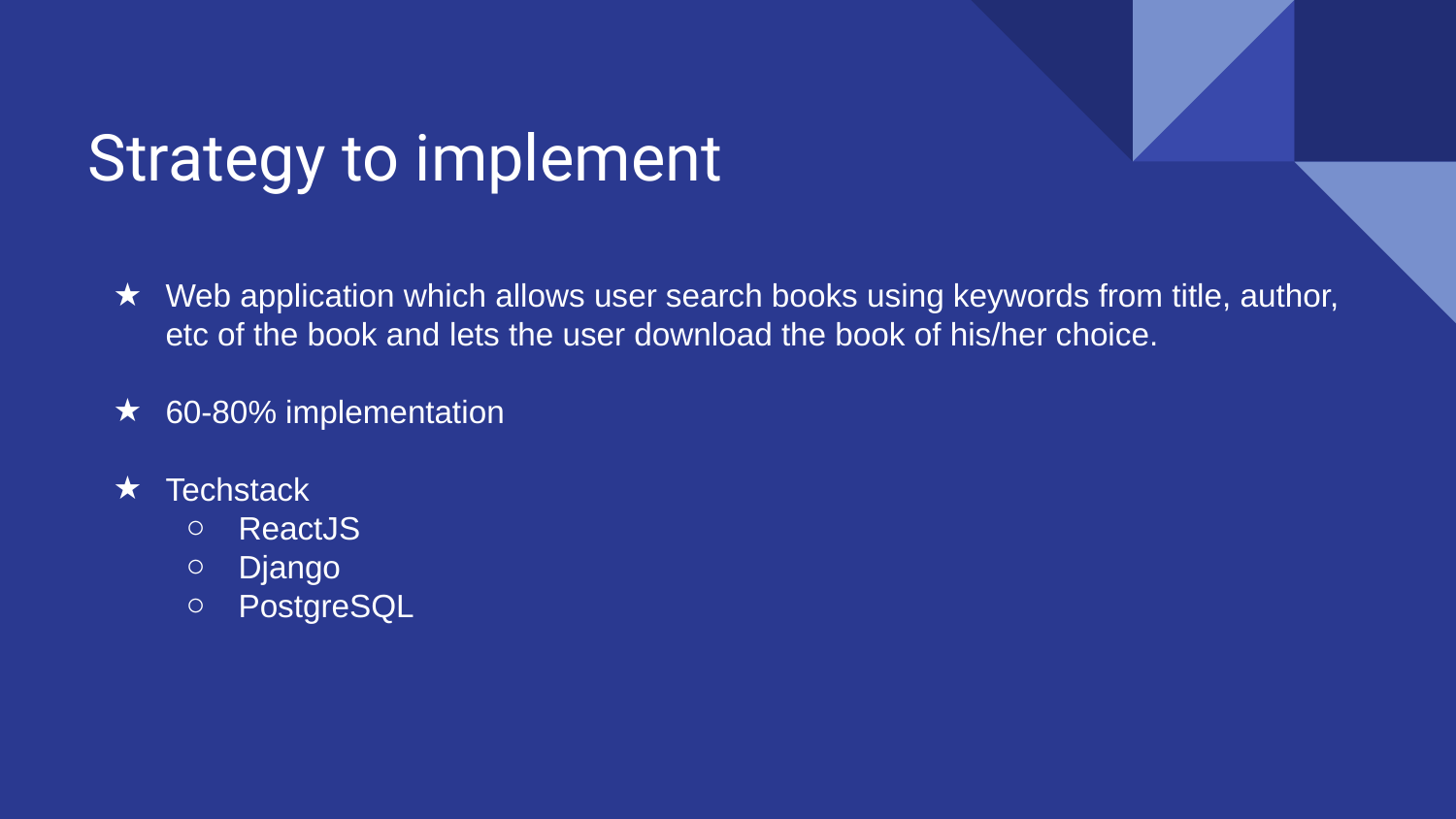

# Strategy to implement
Web application which allows user search books using keywords from title, author, etc of the book and lets the user download the book of his/her choice.

60-80% implementation

Techstack
ReactJS
Django
PostgreSQL